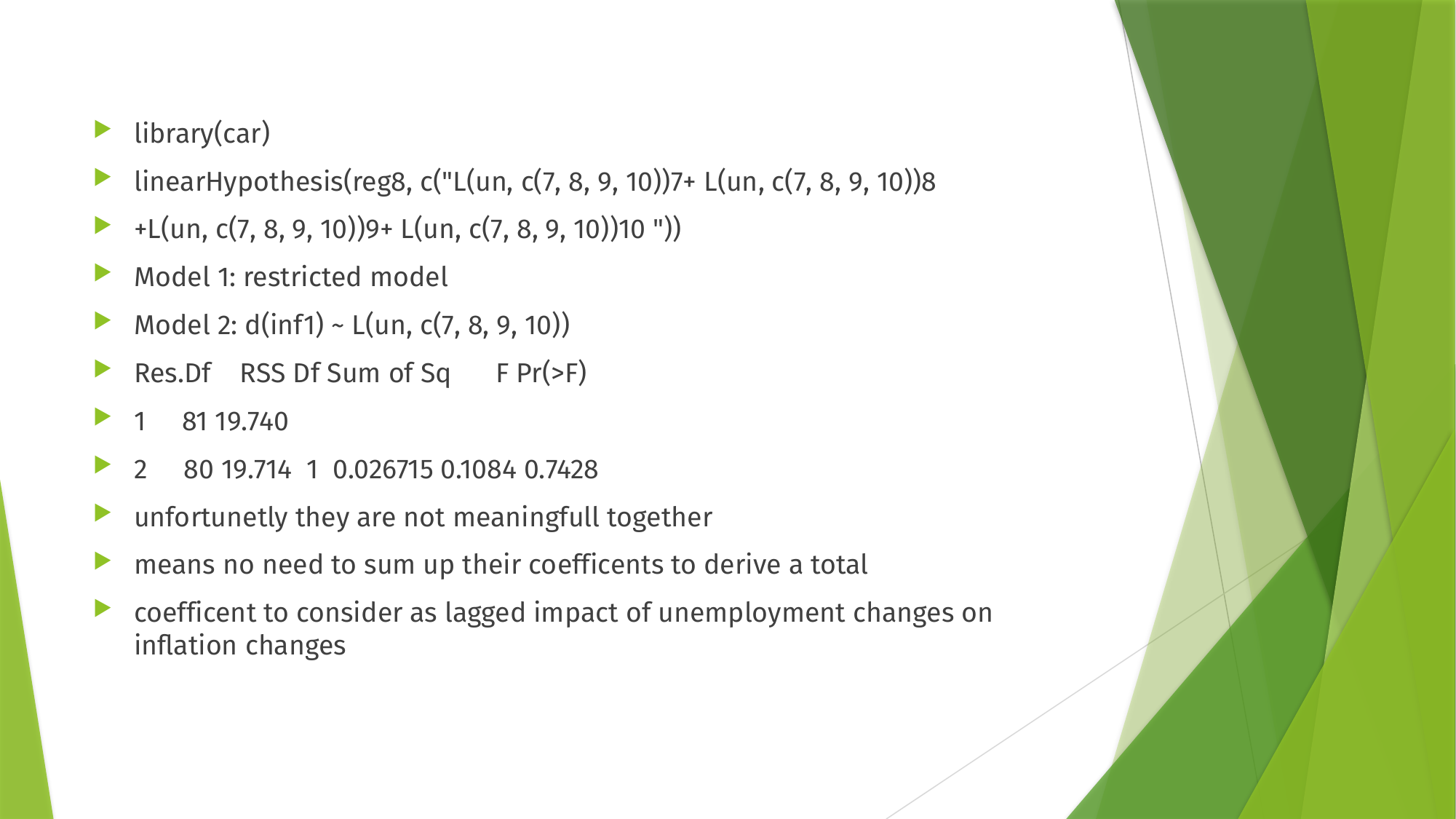

library(car)
linearHypothesis(reg8, c("L(un, c(7, 8, 9, 10))7+ L(un, c(7, 8, 9, 10))8
+L(un, c(7, 8, 9, 10))9+ L(un, c(7, 8, 9, 10))10 "))
Model 1: restricted model
Model 2: d(inf1) ~ L(un, c(7, 8, 9, 10))
Res.Df    RSS Df Sum of Sq      F Pr(>F)
1     81 19.740
2     80 19.714  1  0.026715 0.1084 0.7428
unfortunetly they are not meaningfull together
means no need to sum up their coefficents to derive a total
coefficent to consider as lagged impact of unemployment changes on inflation changes